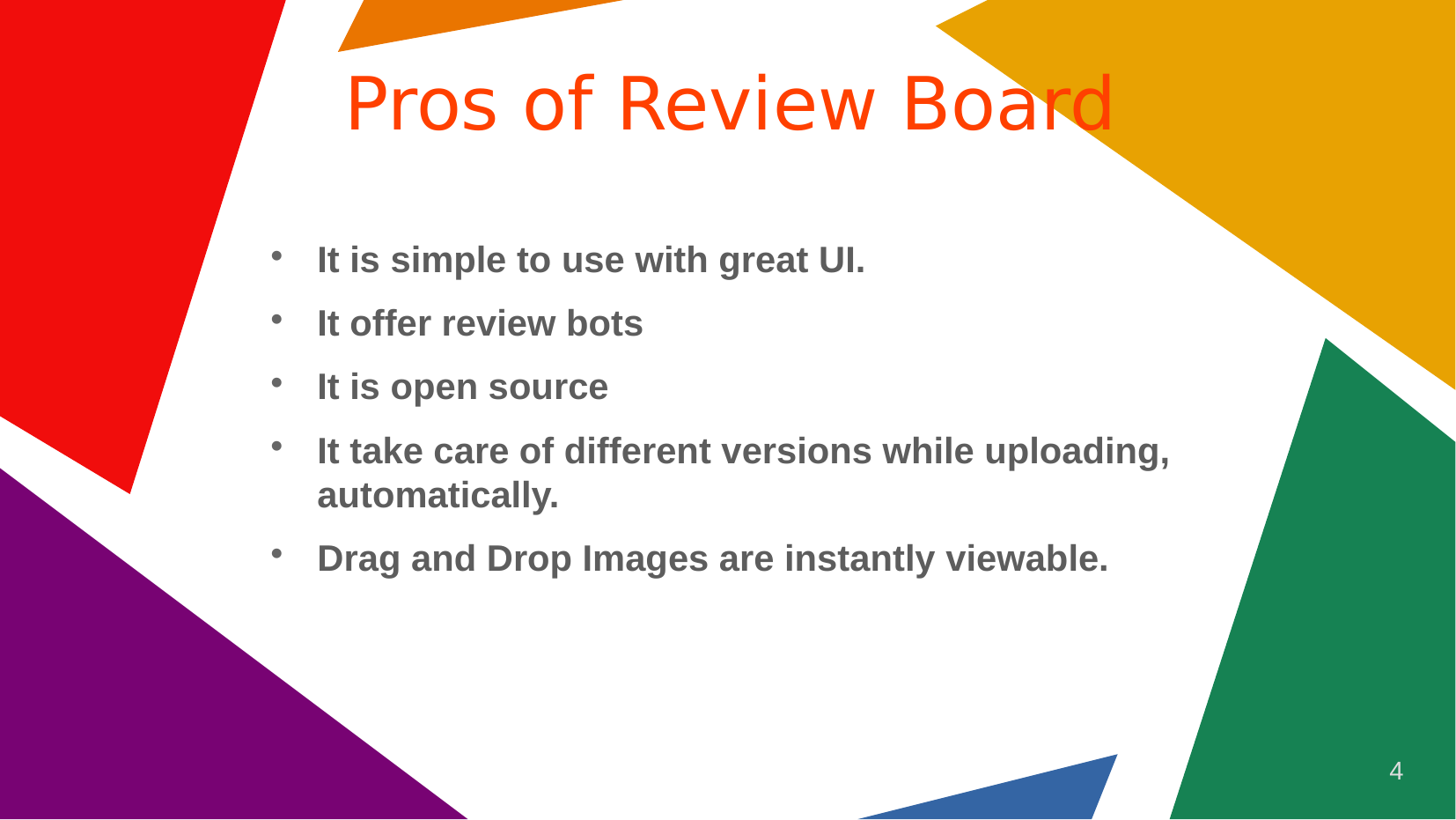

# Pros of Review Board

It is simple to use with great UI.
It offer review bots
It is open source
It take care of different versions while uploading, automatically.
Drag and Drop Images are instantly viewable.
4